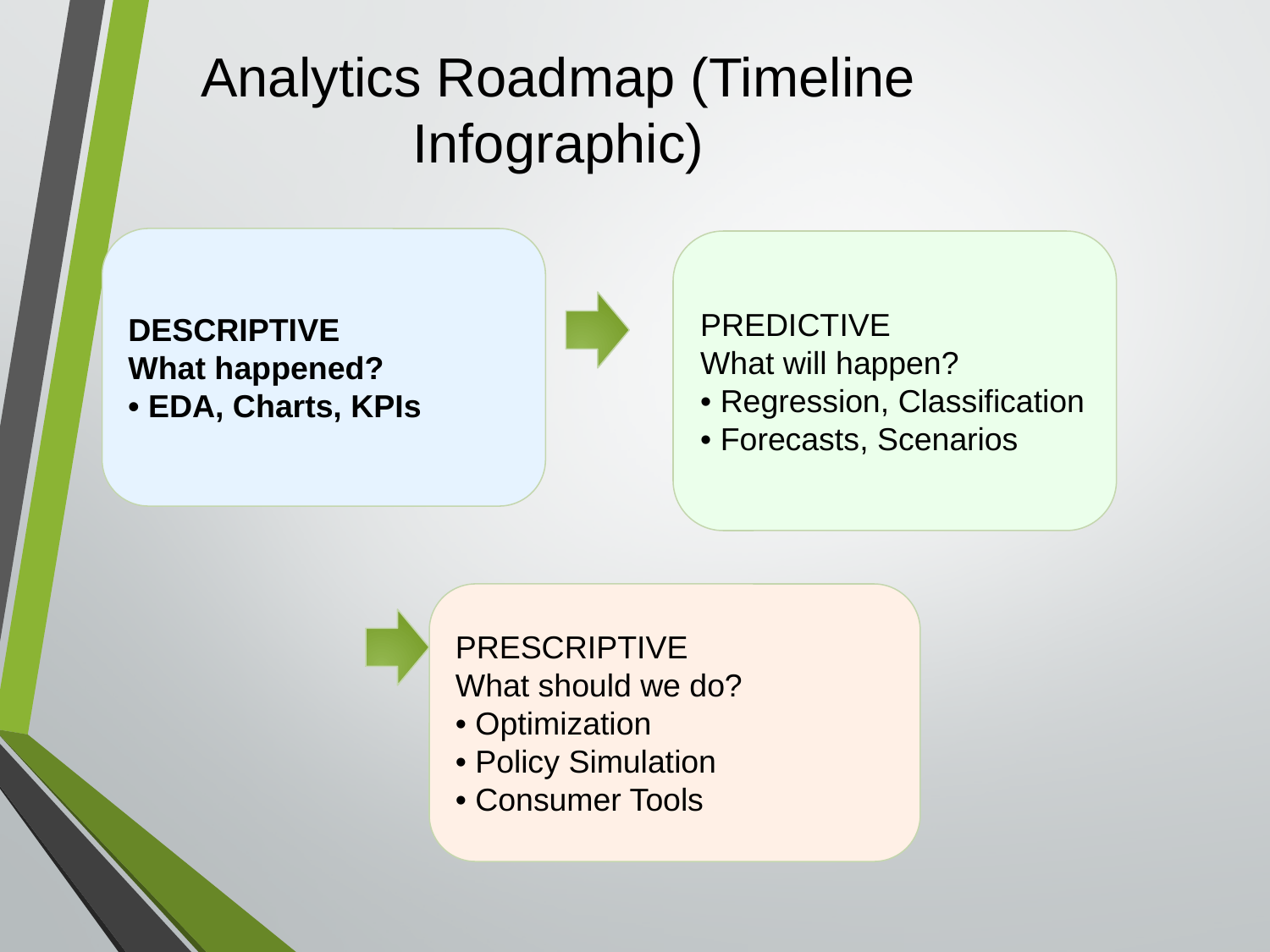

# Analytics Roadmap (Timeline Infographic)
DESCRIPTIVE
What happened?
• EDA, Charts, KPIs
PREDICTIVE
What will happen?
• Regression, Classification
• Forecasts, Scenarios

PRESCRIPTIVE
What should we do?
• Optimization
• Policy Simulation
• Consumer Tools